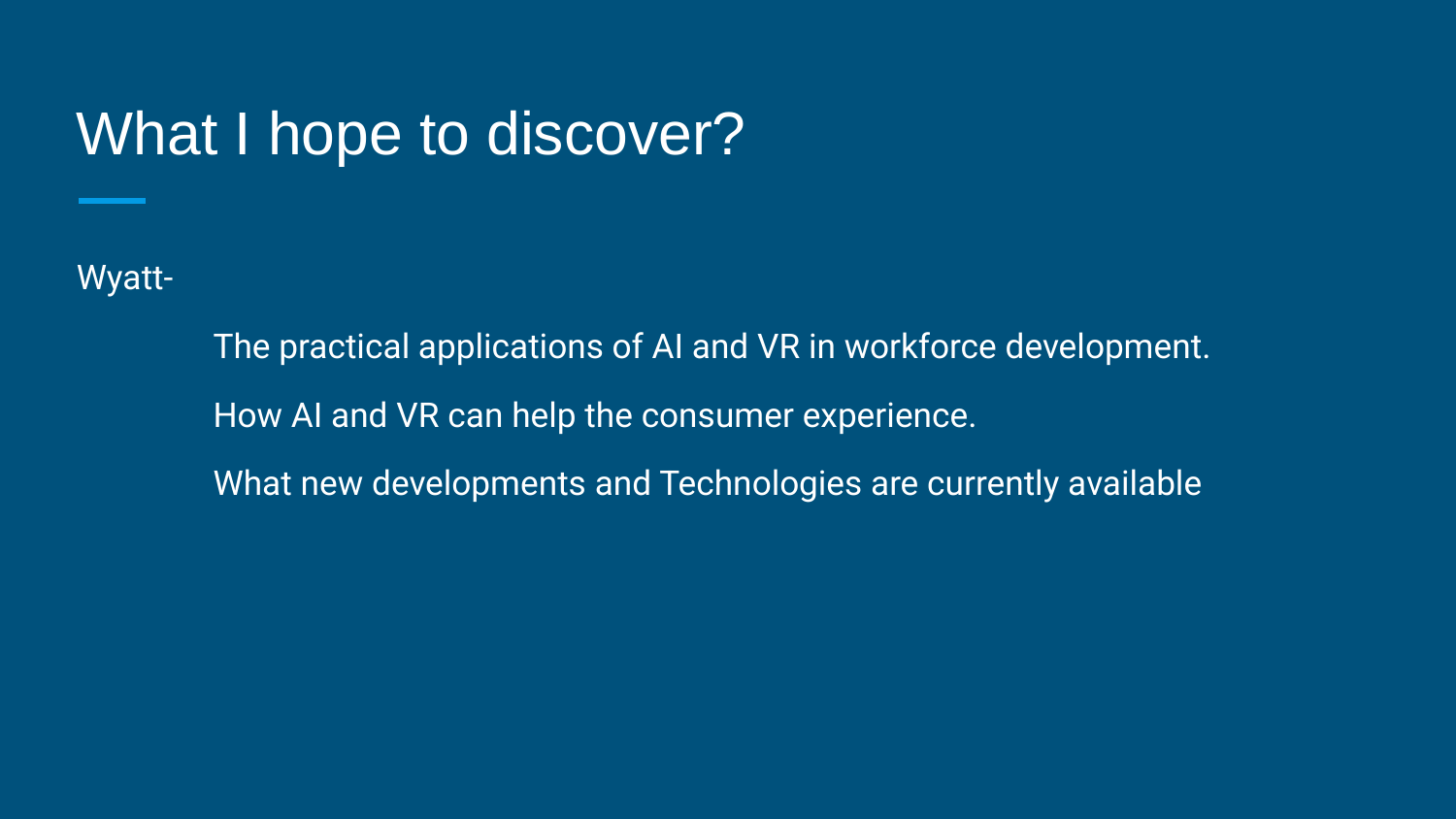

# What I hope to discover?
Wyatt-
	The practical applications of AI and VR in workforce development.
	How AI and VR can help the consumer experience.
	What new developments and Technologies are currently available